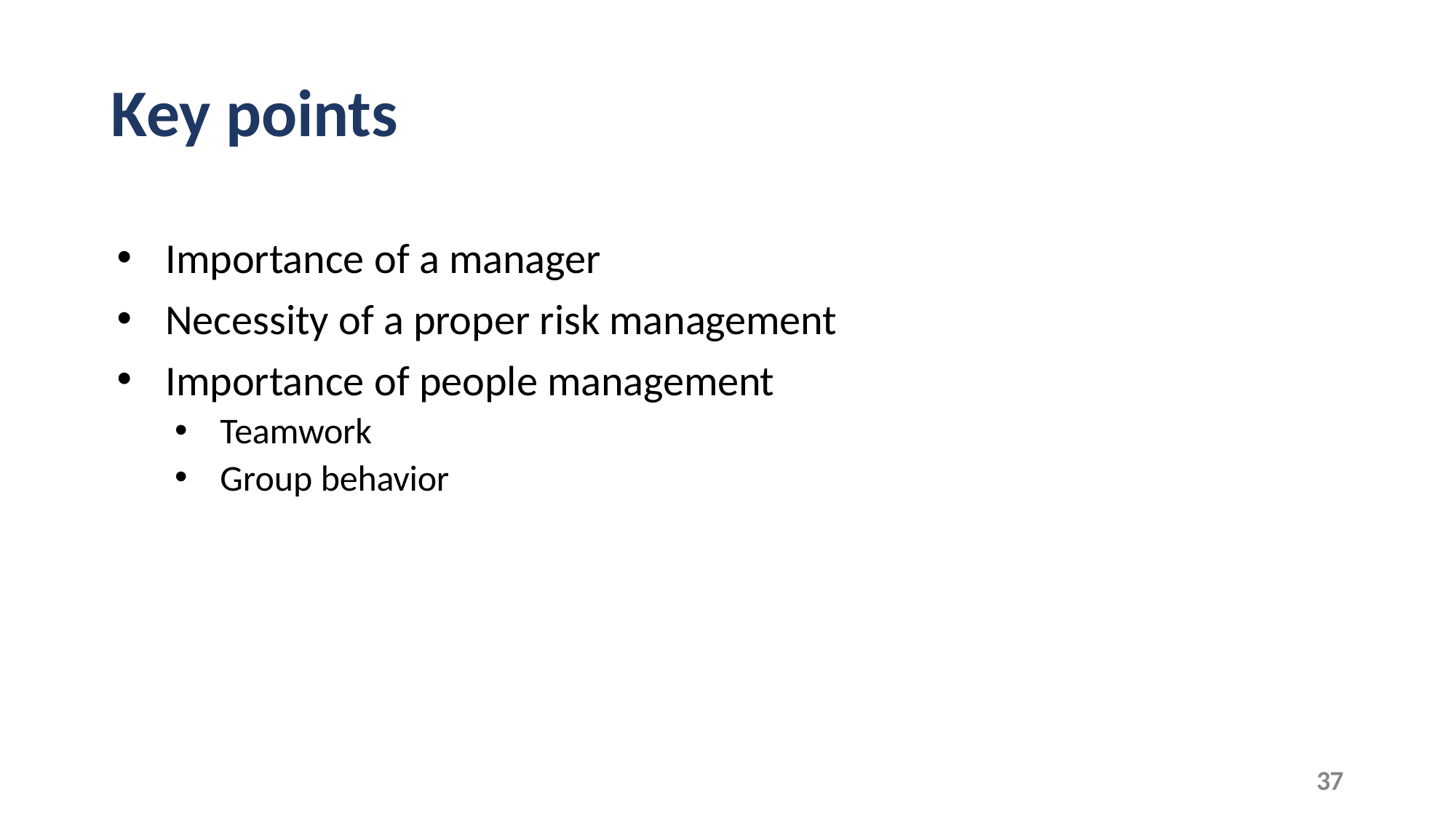

# Key points
Importance of a manager
Necessity of a proper risk management
Importance of people management
Teamwork
Group behavior
37